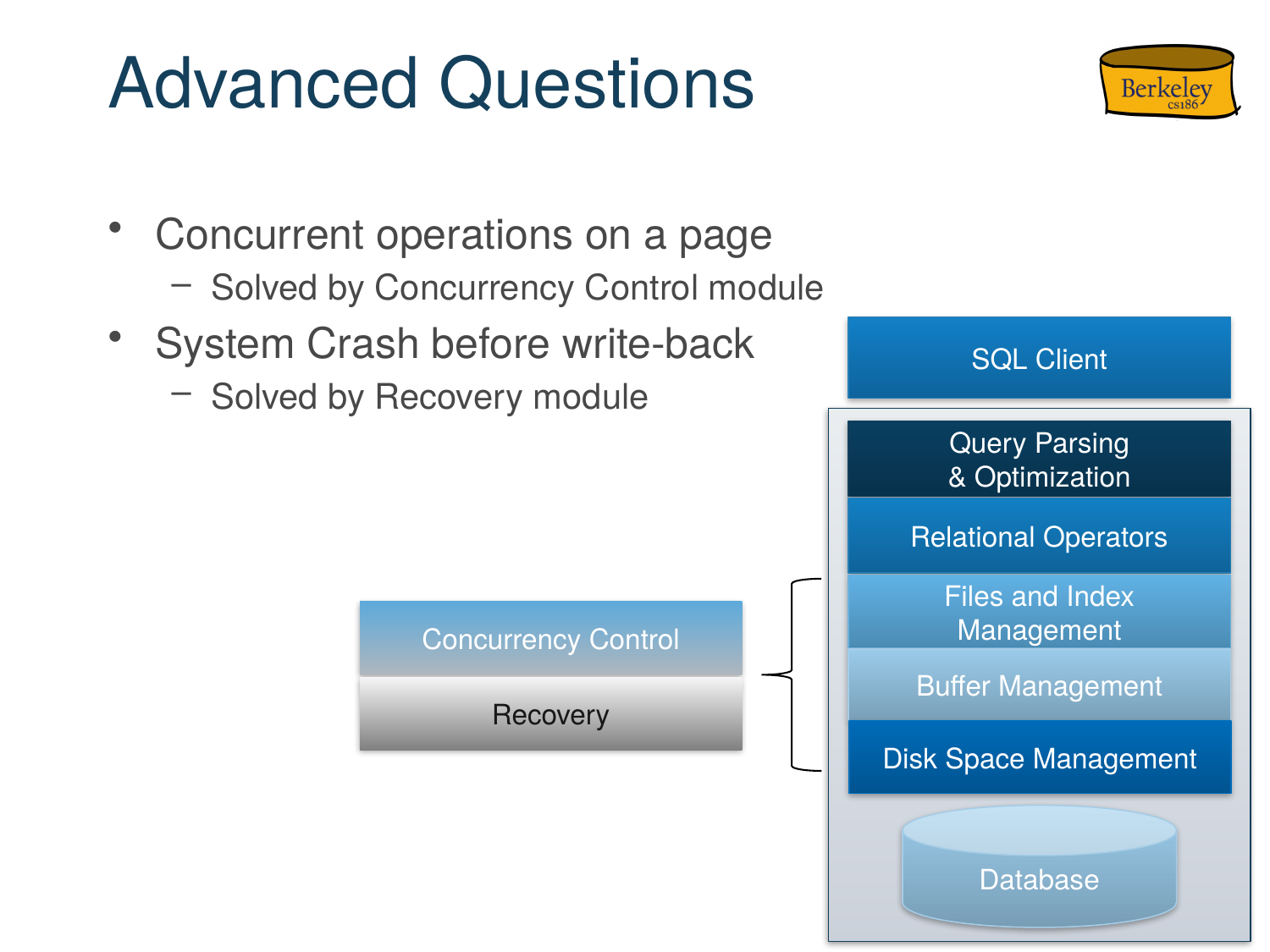

# Advanced Questions
Concurrent operations on a page
Solved by Concurrency Control module
System Crash before write-back
Solved by Recovery module
SQL Client
Database Management
System
Query Parsing
& Optimization
Relational Operators
Files and Index Management

Concurrency Control
Buffer Management
Recovery
Disk Space Management
Database